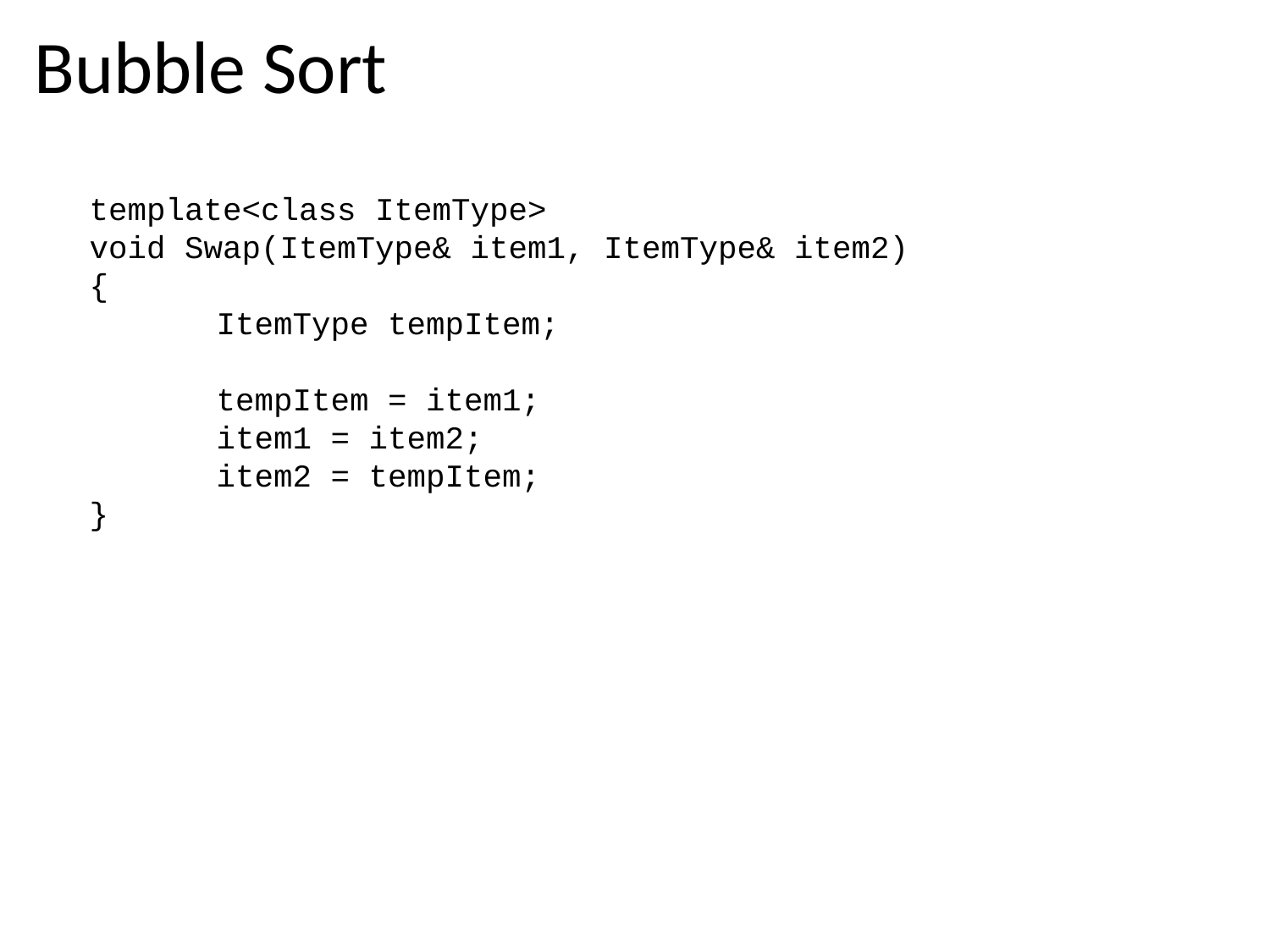

# Bubble Sort

template<class ItemType>
void Swap(ItemType& item1, ItemType& item2)
{
	ItemType tempItem;

	tempItem = item1;
	item1 = item2;
	item2 = tempItem;
}